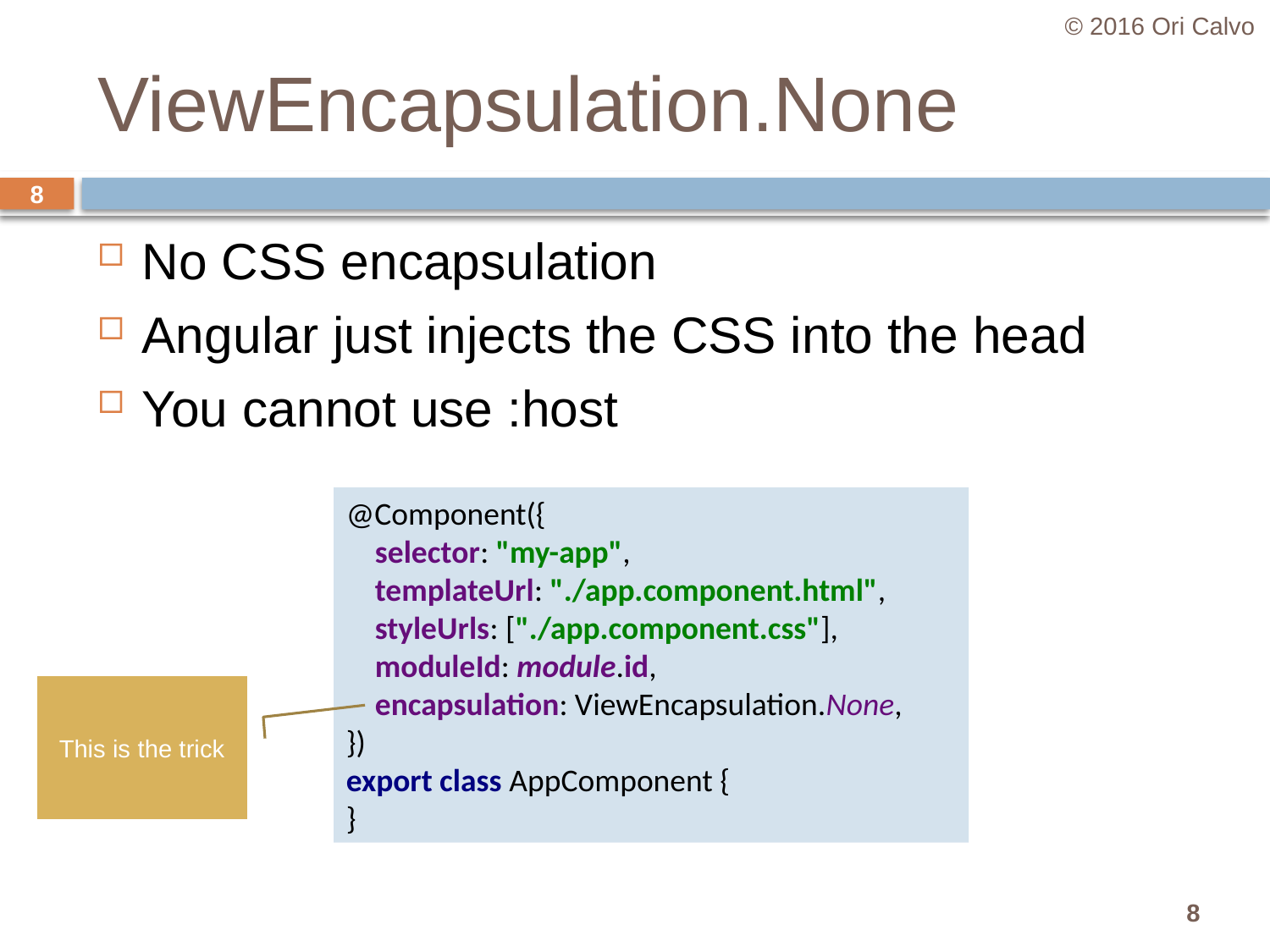

© 2016 Ori Calvo
# ViewEncapsulation.None
8
No CSS encapsulation
Angular just injects the CSS into the head
You cannot use :host
@Component({
    selector: "my-app",
    templateUrl: "./app.component.html",
    styleUrls: ["./app.component.css"],
    moduleId: module.id,
    encapsulation: ViewEncapsulation.None,
})
export class AppComponent {
}
This is the trick